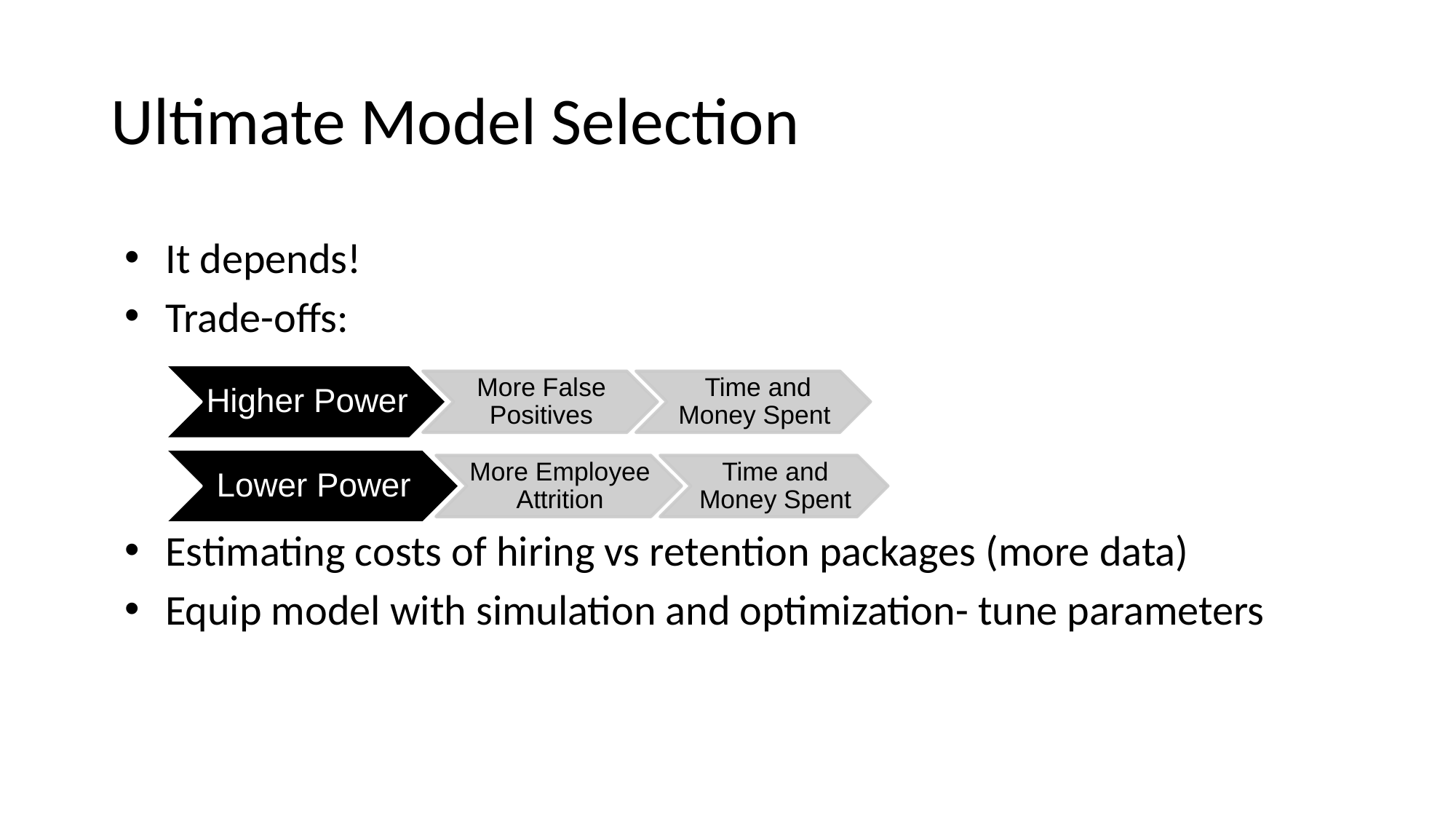

# Ultimate Model Selection
It depends!
Trade-offs:

Estimating costs of hiring vs retention packages (more data)
Equip model with simulation and optimization- tune parameters

Higher Power

More False Positives

 Time and Money Spent

Lower Power

More Employee Attrition

Time and Money Spent